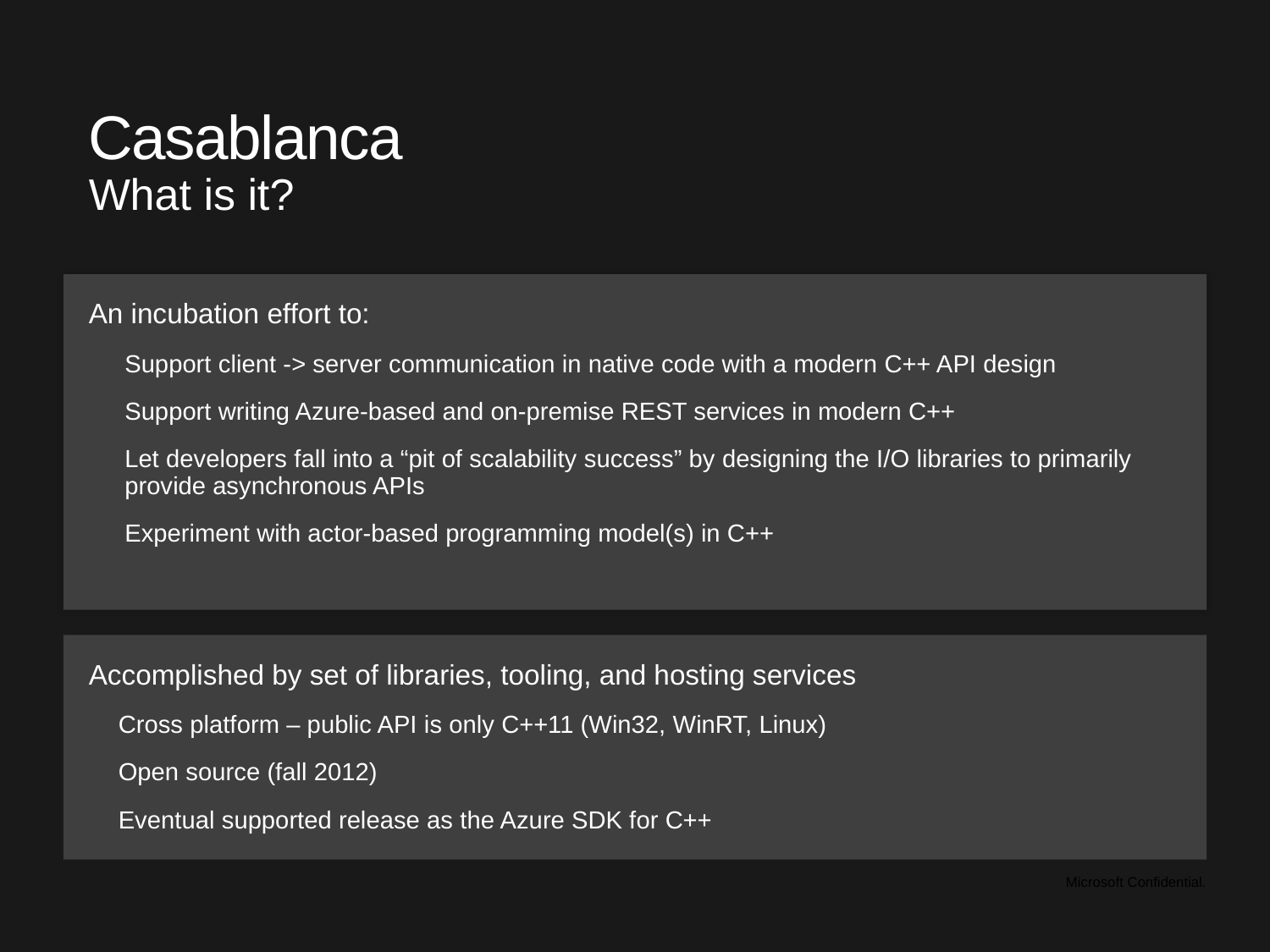

# Casablanca
What is it?

An incubation effort to:
Support client -> server communication in native code with a modern C++ API design
Support writing Azure-based and on-premise REST services in modern C++
Let developers fall into a “pit of scalability success” by designing the I/O libraries to primarily provide asynchronous APIs
Experiment with actor-based programming model(s) in C++
Accomplished by set of libraries, tooling, and hosting services
Cross platform – public API is only C++11 (Win32, WinRT, Linux)
Open source (fall 2012)
Eventual supported release as the Azure SDK for C++